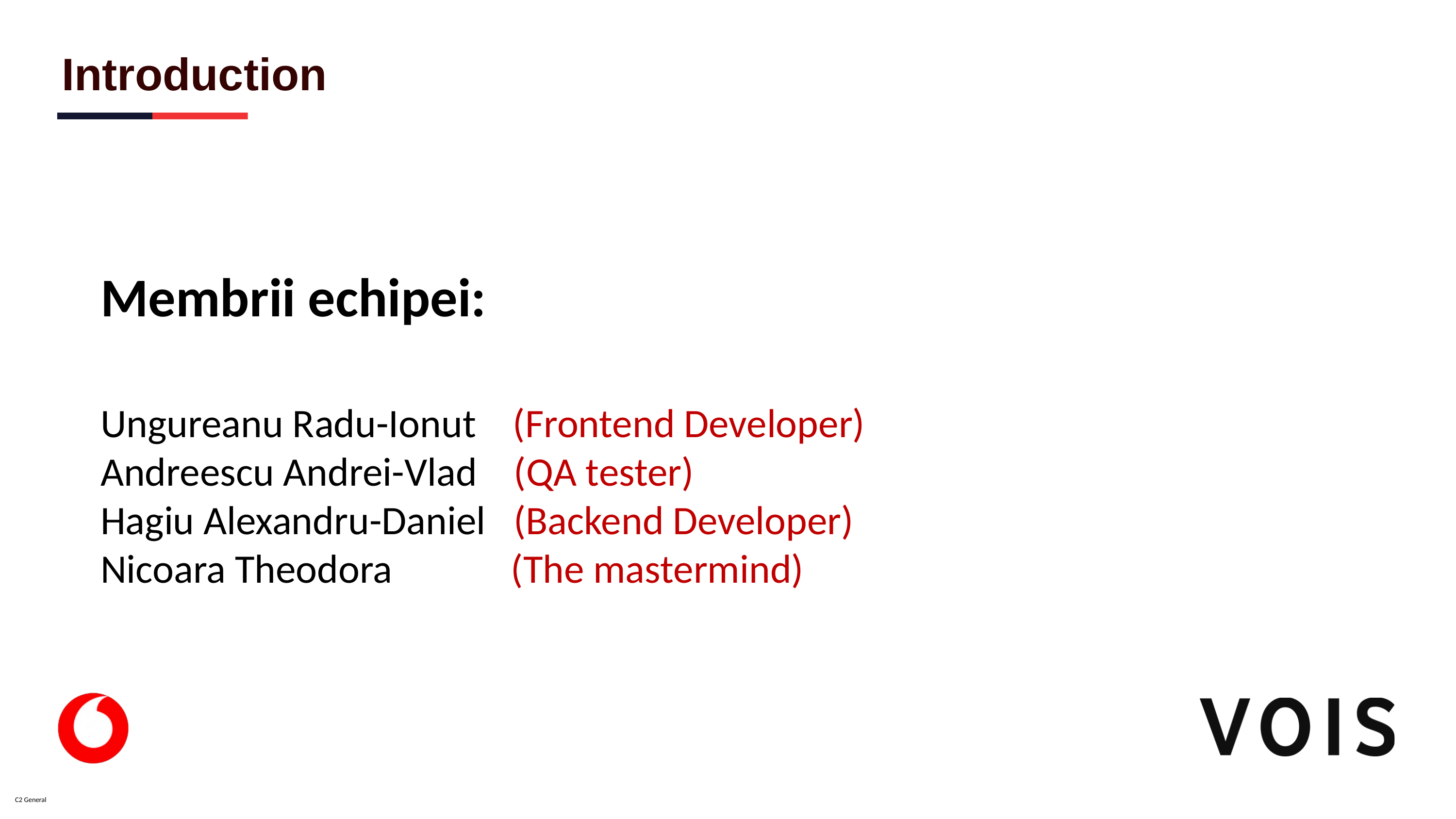

Introduction

Membrii echipei:
Ungureanu Radu-Ionut    (Frontend Developer)
Andreescu Andrei-Vlad    (QA tester)
Hagiu Alexandru-Daniel   (Backend Developer)
Nicoara Theodora             (The mastermind)